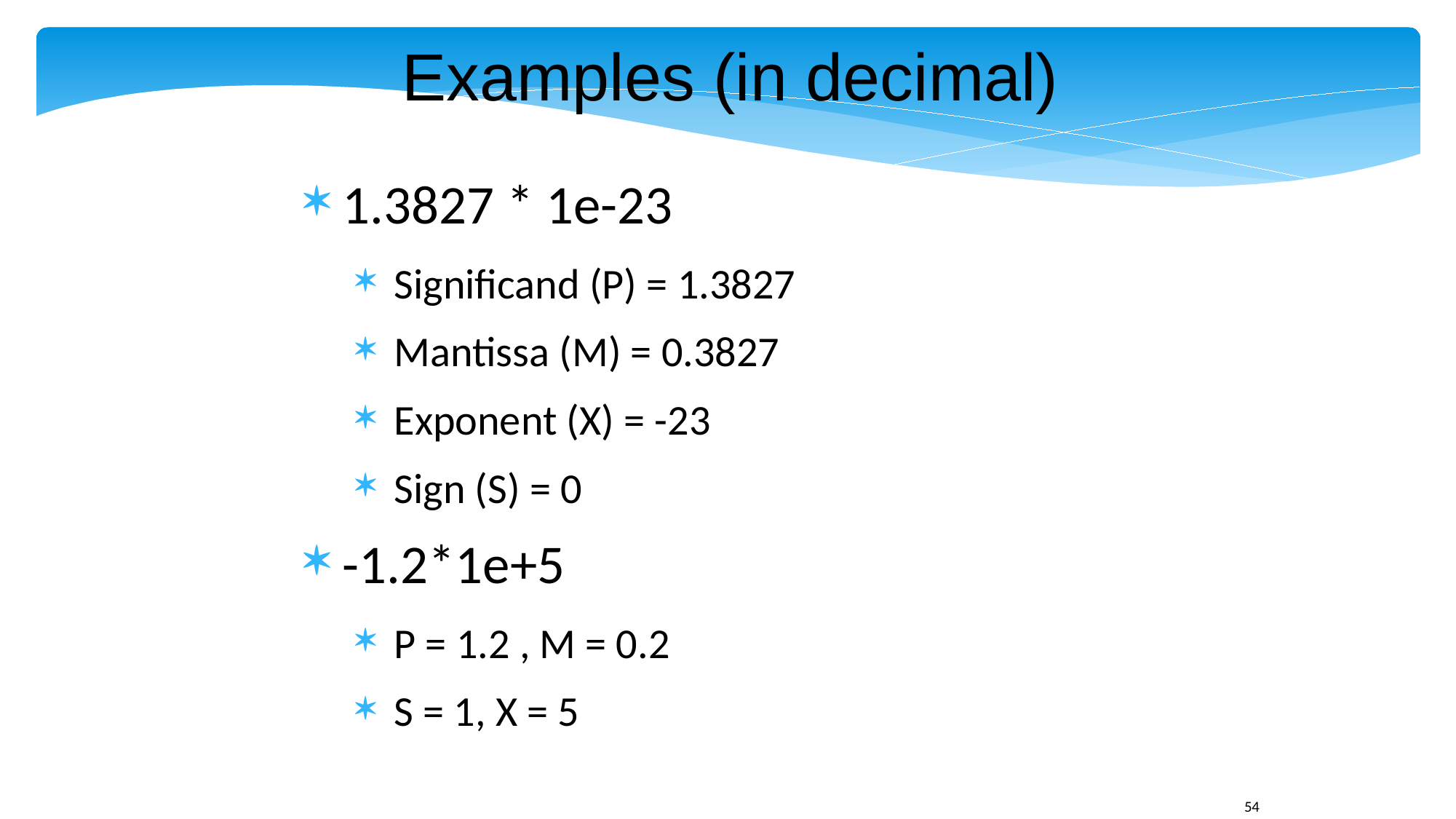

Examples (in decimal)
1.3827 * 1e-23
Significand (P) = 1.3827
Mantissa (M) = 0.3827
Exponent (X) = -23
Sign (S) = 0
-1.2*1e+5
P = 1.2 , M = 0.2
S = 1, X = 5
54